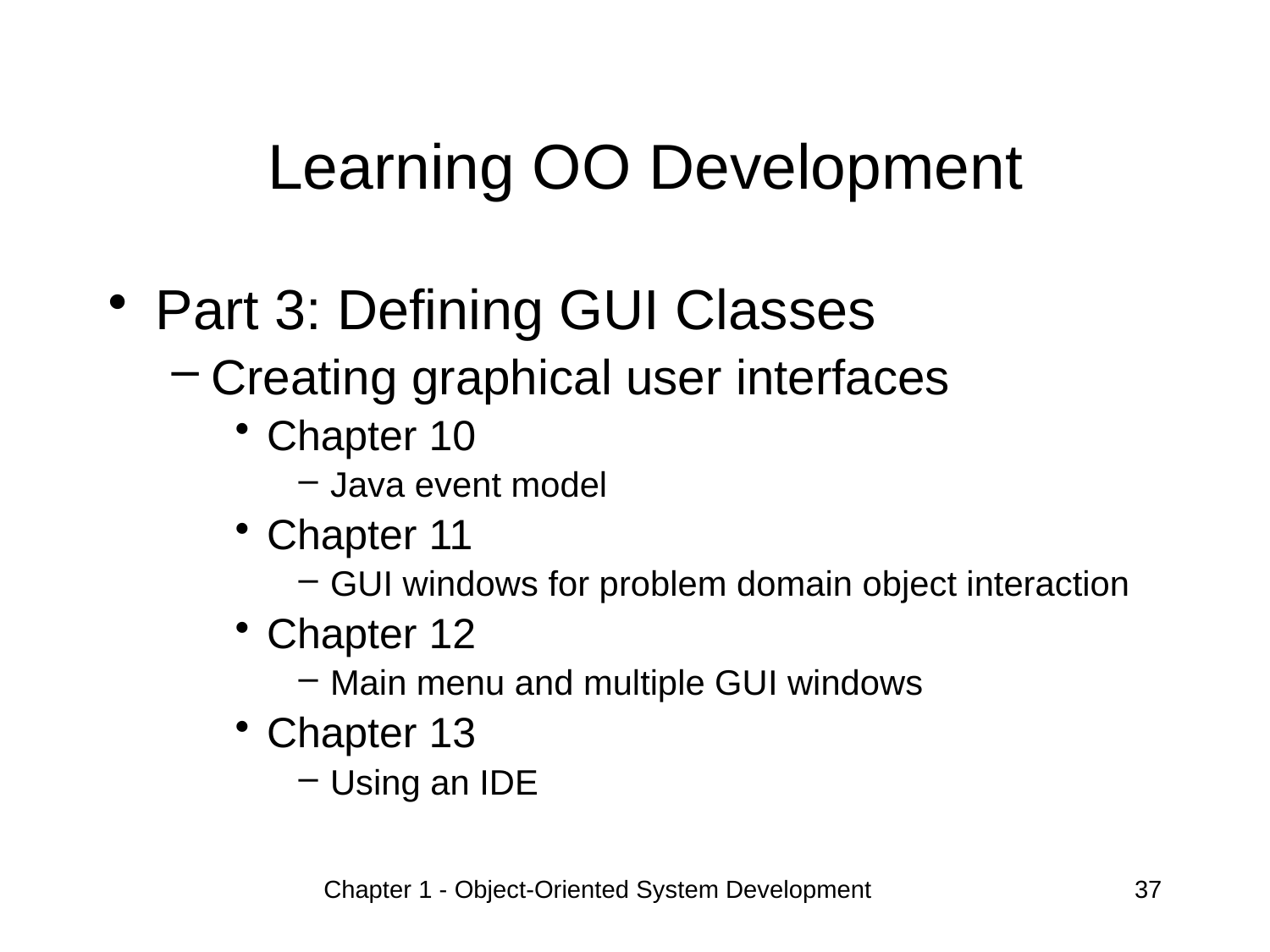

# Learning OO Development
Part 3: Defining GUI Classes
Creating graphical user interfaces
Chapter 10
Java event model
Chapter 11
GUI windows for problem domain object interaction
Chapter 12
Main menu and multiple GUI windows
Chapter 13
Using an IDE
Chapter 1 - Object-Oriented System Development
37